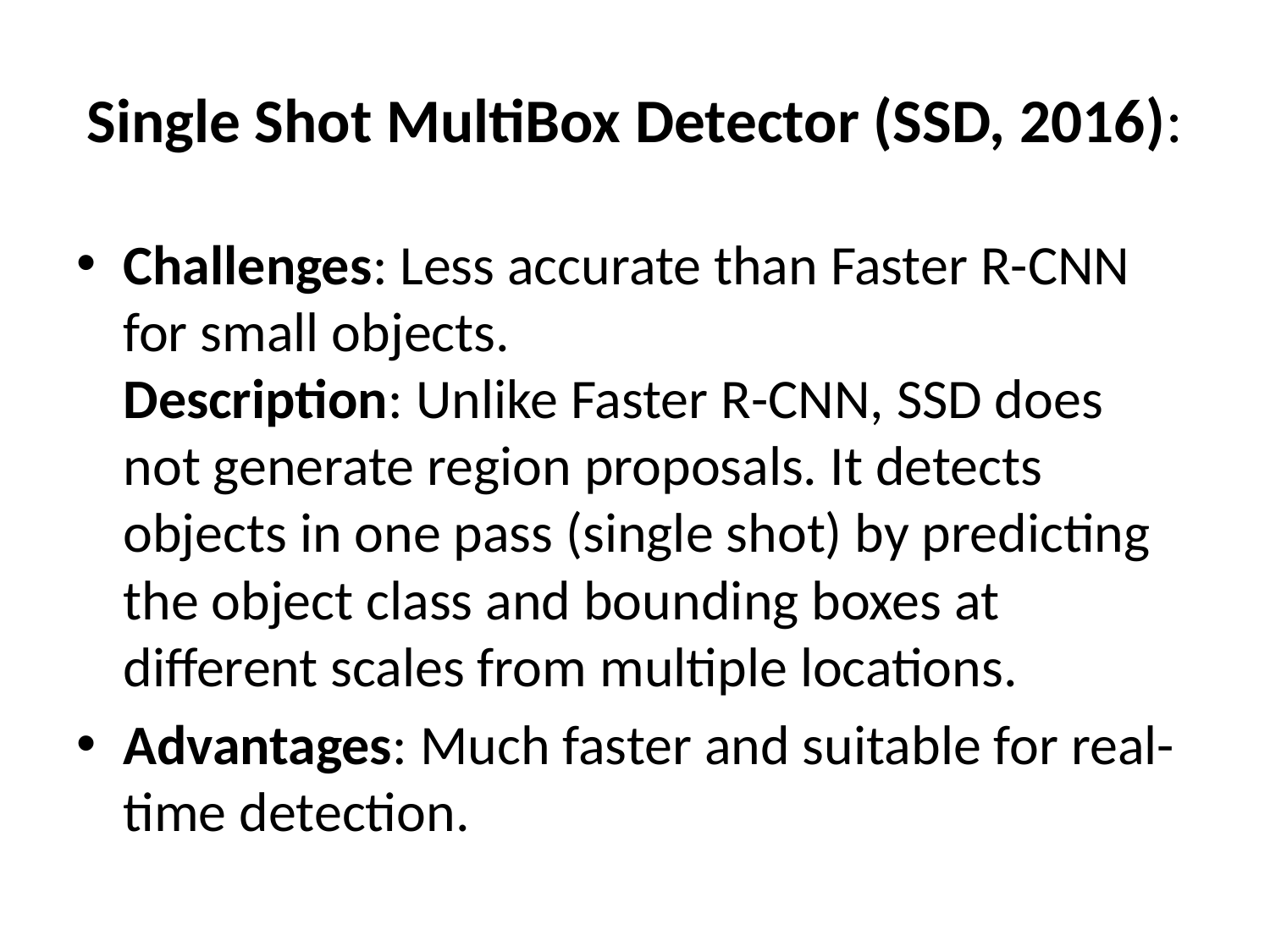

# Single Shot MultiBox Detector (SSD, 2016):
Challenges: Less accurate than Faster R-CNN for small objects.
Description: Unlike Faster R-CNN, SSD does not generate region proposals. It detects objects in one pass (single shot) by predicting the object class and bounding boxes at different scales from multiple locations.
Advantages: Much faster and suitable for real-time detection.